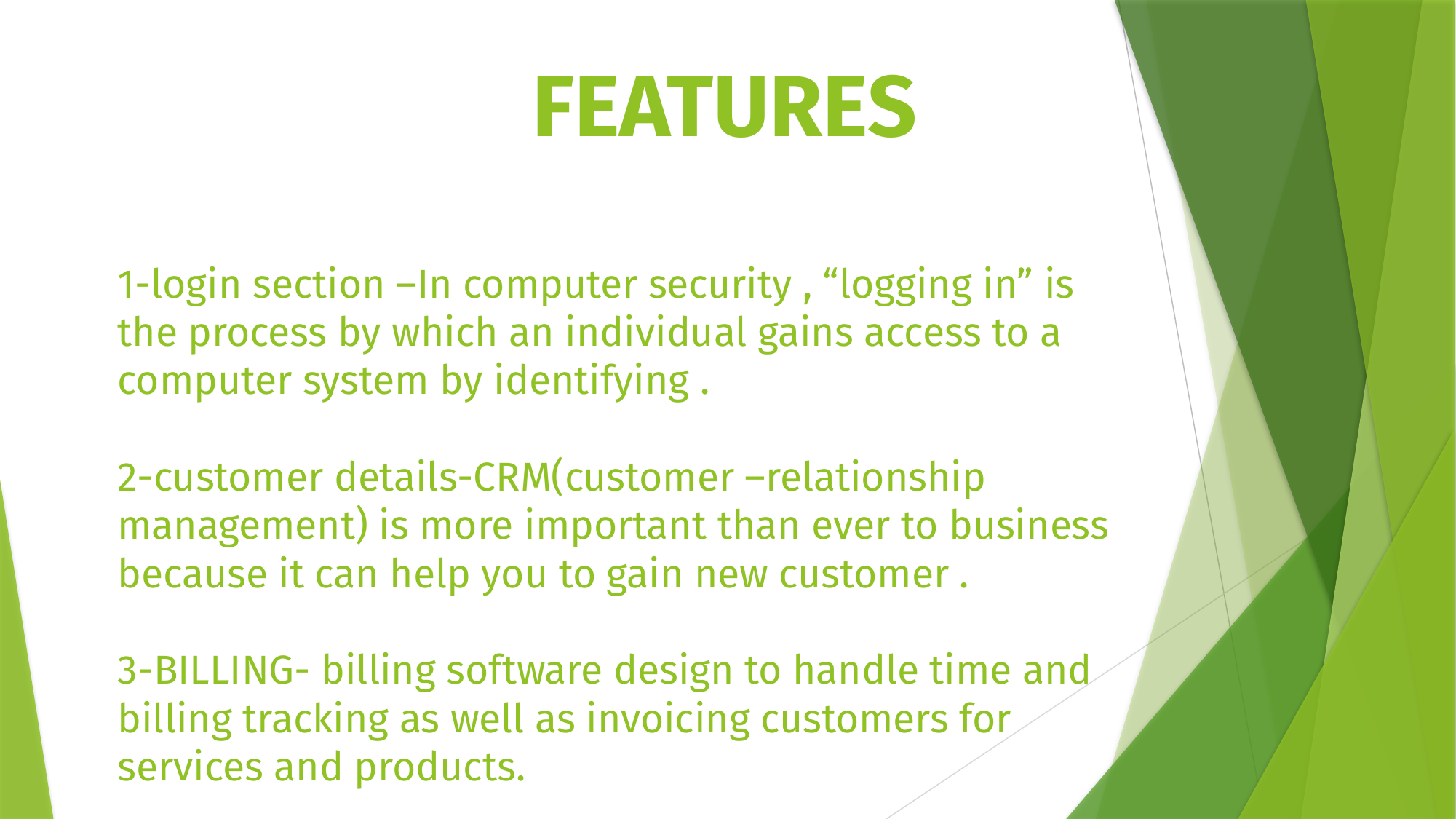

# FEATURES 1-login section –In computer security , “logging in” is the process by which an individual gains access to a computer system by identifying . 2-customer details-CRM(customer –relationship management) is more important than ever to business because it can help you to gain new customer . 3-BILLING- billing software design to handle time and billing tracking as well as invoicing customers for services and products.